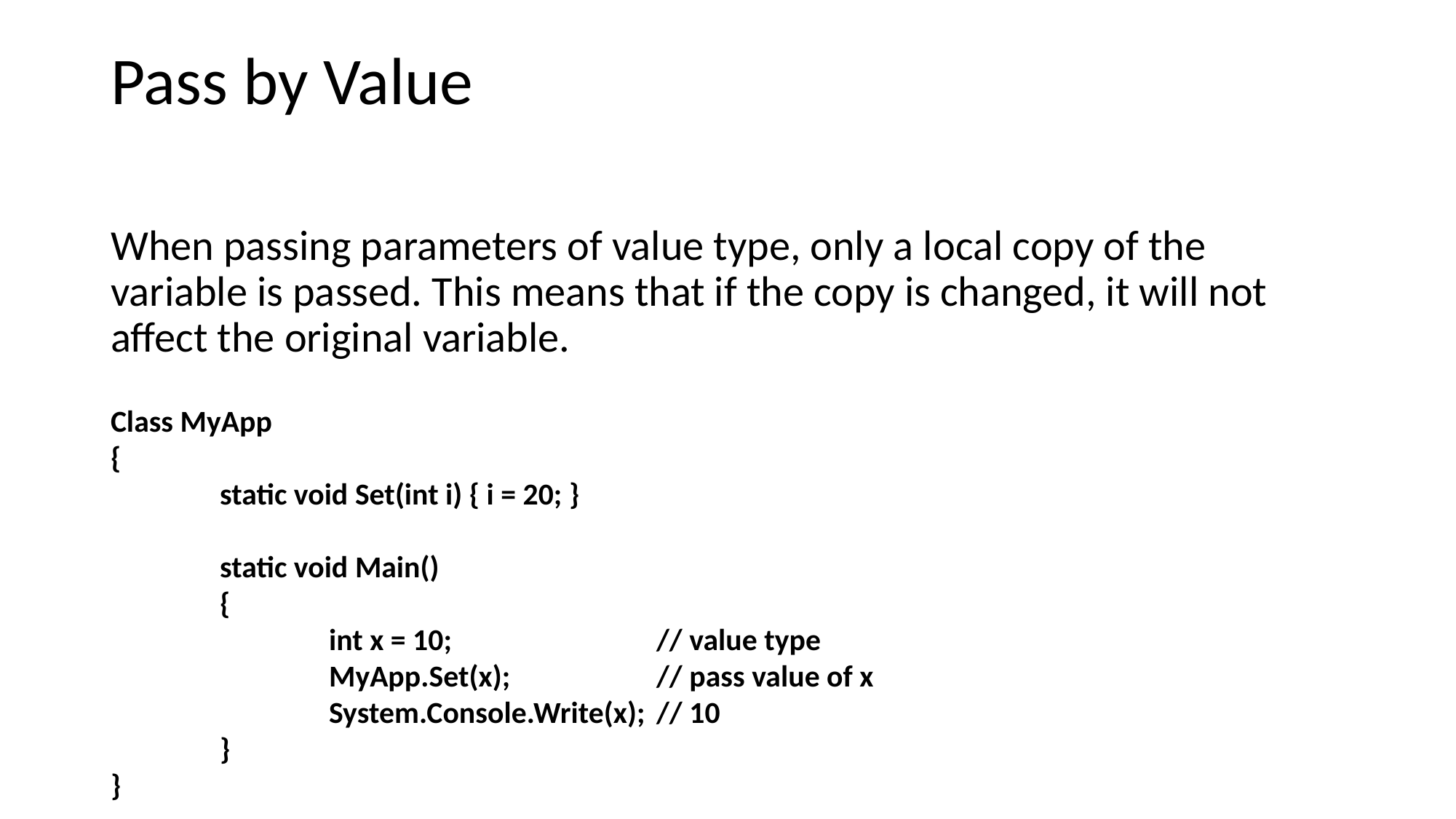

# Pass by Value
When passing parameters of value type, only a local copy of the variable is passed. This means that if the copy is changed, it will not affect the original variable.

Class MyApp
{
	static void Set(int i) { i = 20; }

	static void Main()
	{
		int x = 10; 		// value type
		MyApp.Set(x);		// pass value of x
		System.Console.Write(x); 	// 10
	}
}